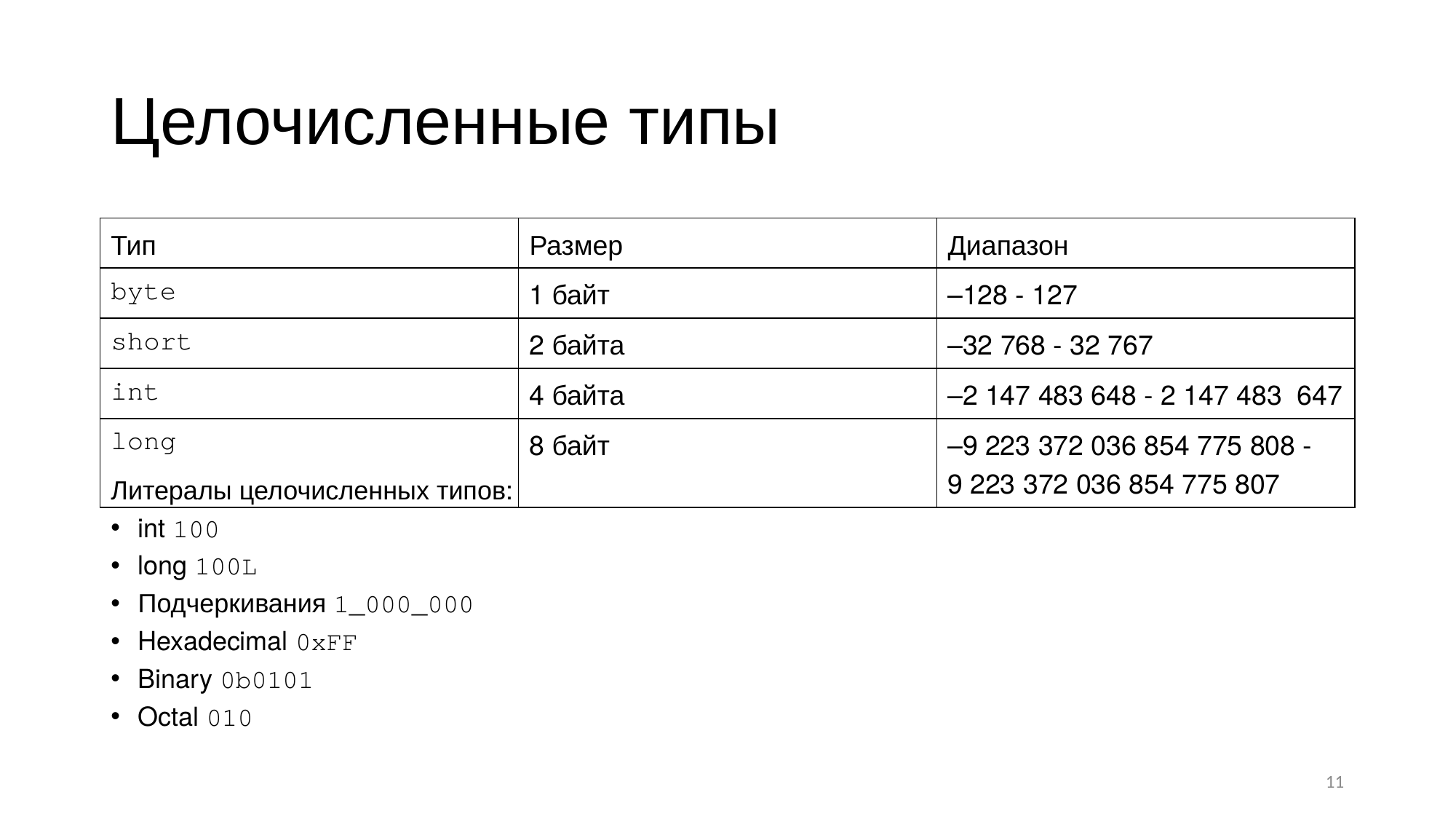

# Целочисленные типы
| Тип | Размер | Диапазон |
| --- | --- | --- |
| byte | 1 байт | –128 - 127 |
| short | 2 байта | –32 768 - 32 767 |
| int | 4 байта | –2 147 483 648 - 2 147 483 647 |
| long | 8 байт | –9 223 372 036 854 775 808 - 9 223 372 036 854 775 807 |
Литералы целочисленных типов:
int 100
long 100L
Подчеркивания 1_000_000
Hexadecimal 0xFF
Binary 0b0101
Octal 010

11